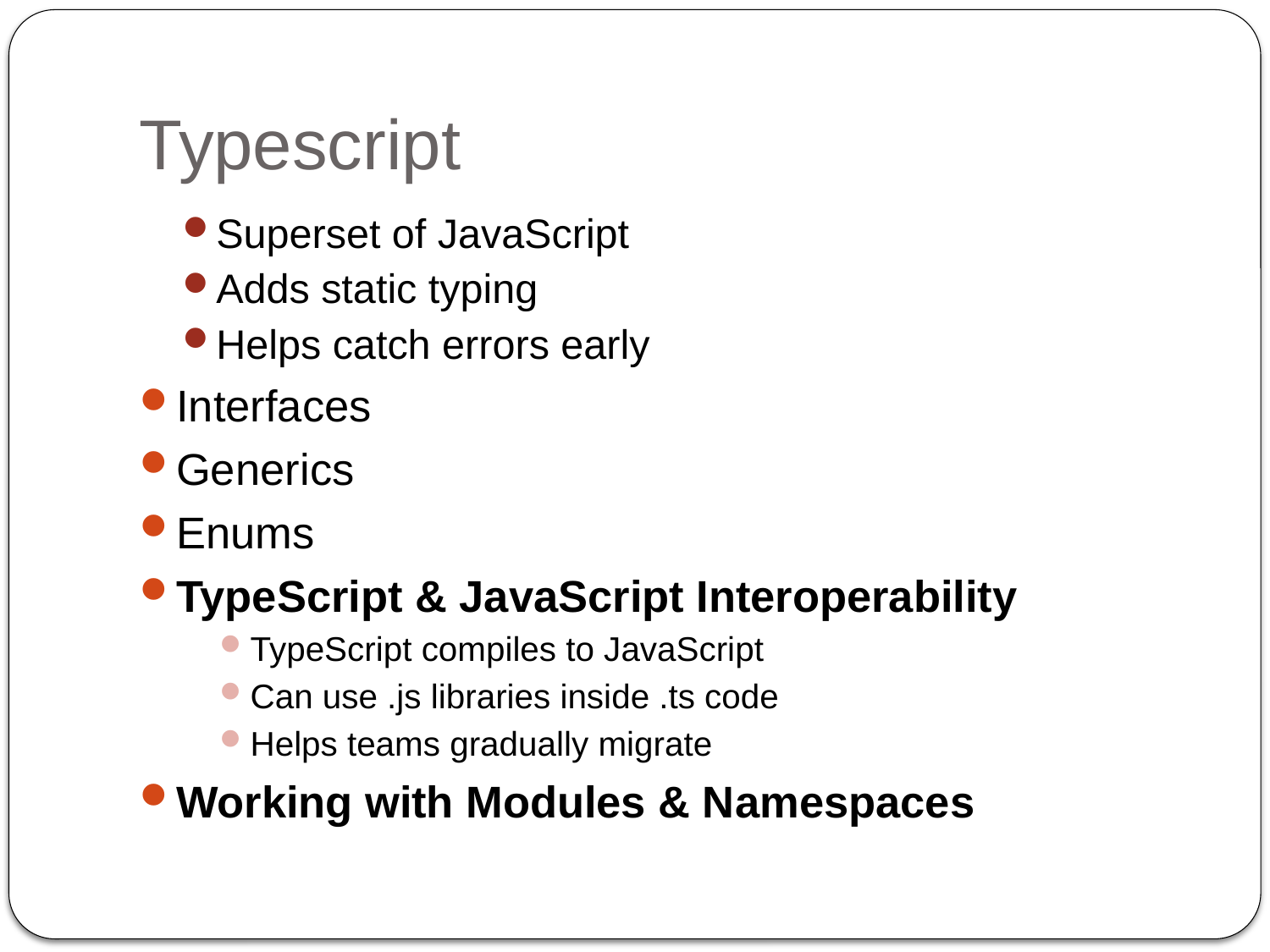

# Typescript
Superset of JavaScript
Adds static typing
Helps catch errors early
Interfaces
Generics
Enums
TypeScript & JavaScript Interoperability
TypeScript compiles to JavaScript
Can use .js libraries inside .ts code
Helps teams gradually migrate
Working with Modules & Namespaces